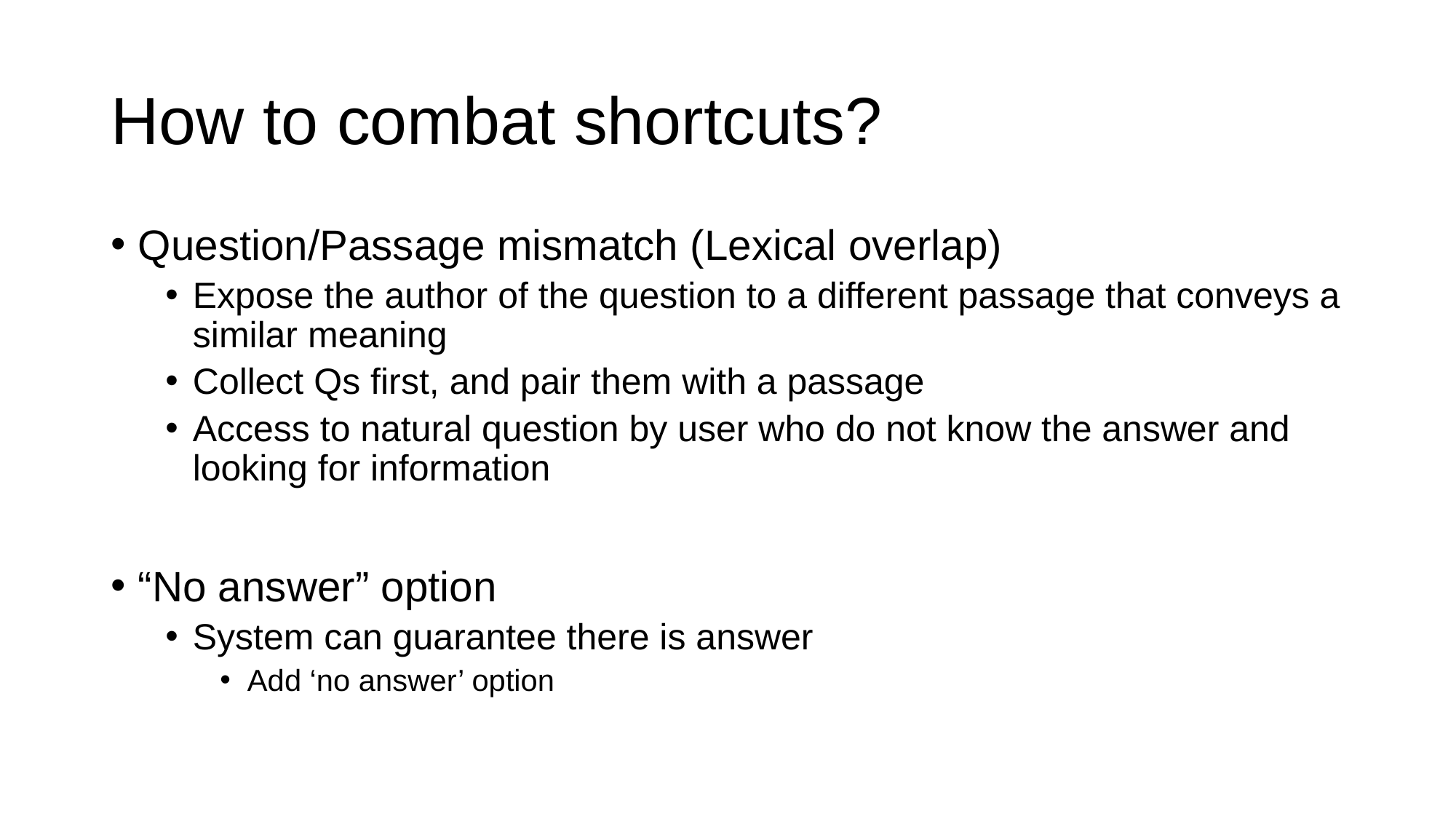

# How to combat shortcuts?
Question/Passage mismatch (Lexical overlap)
Expose the author of the question to a different passage that conveys a similar meaning
Collect Qs first, and pair them with a passage
Access to natural question by user who do not know the answer and looking for information

“No answer” option
System can guarantee there is answer
Add ‘no answer’ option